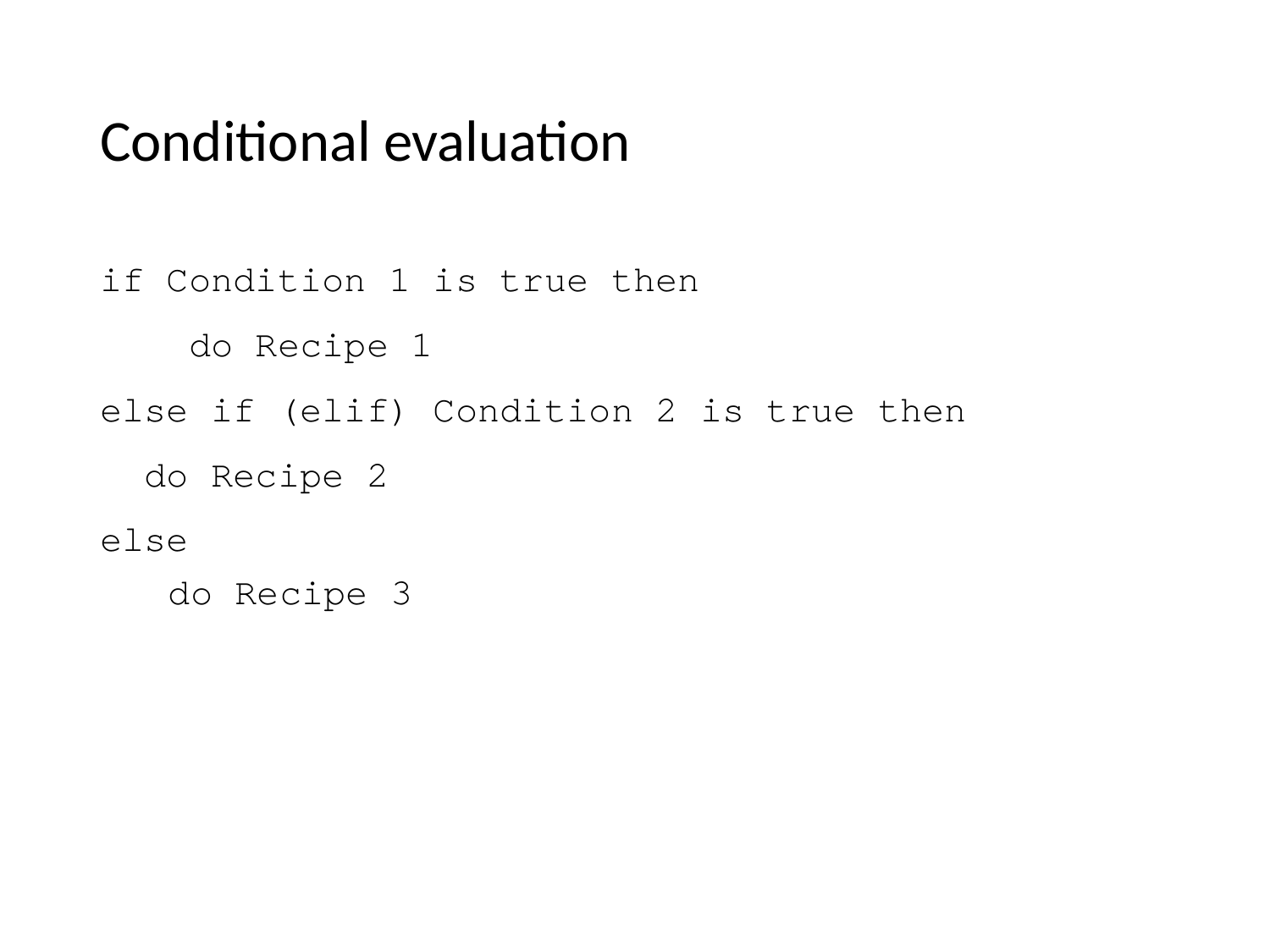

# Conditional evaluation
if Condition 1 is true then
    do Recipe 1
else if (elif) Condition 2 is true then
  do Recipe 2
else
  do Recipe 3